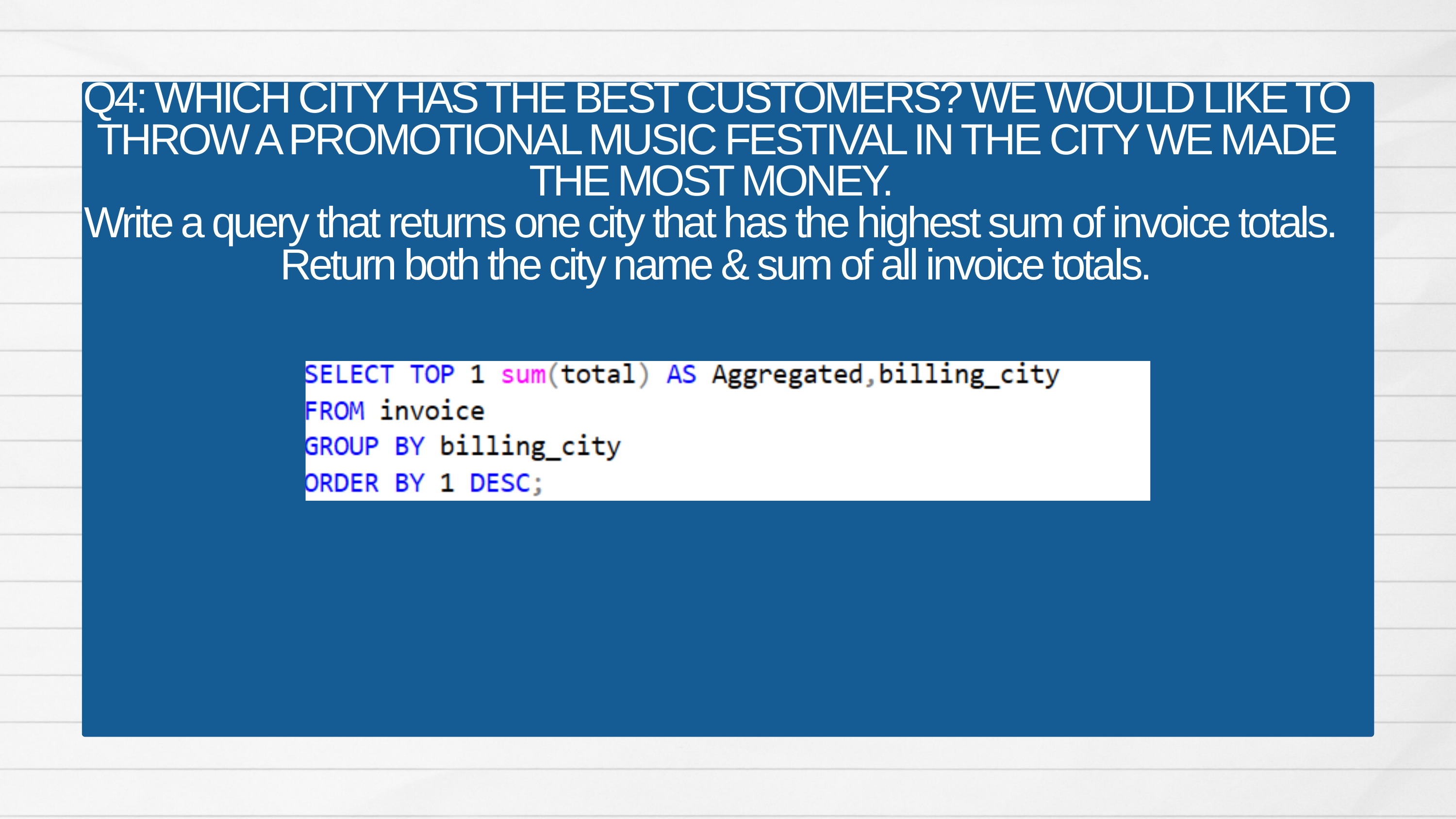

Q4: WHICH CITY HAS THE BEST CUSTOMERS? WE WOULD LIKE TO THROW A PROMOTIONAL MUSIC FESTIVAL IN THE CITY WE MADE THE MOST MONEY.
Write a query that returns one city that has the highest sum of invoice totals.
Return both the city name & sum of all invoice totals.